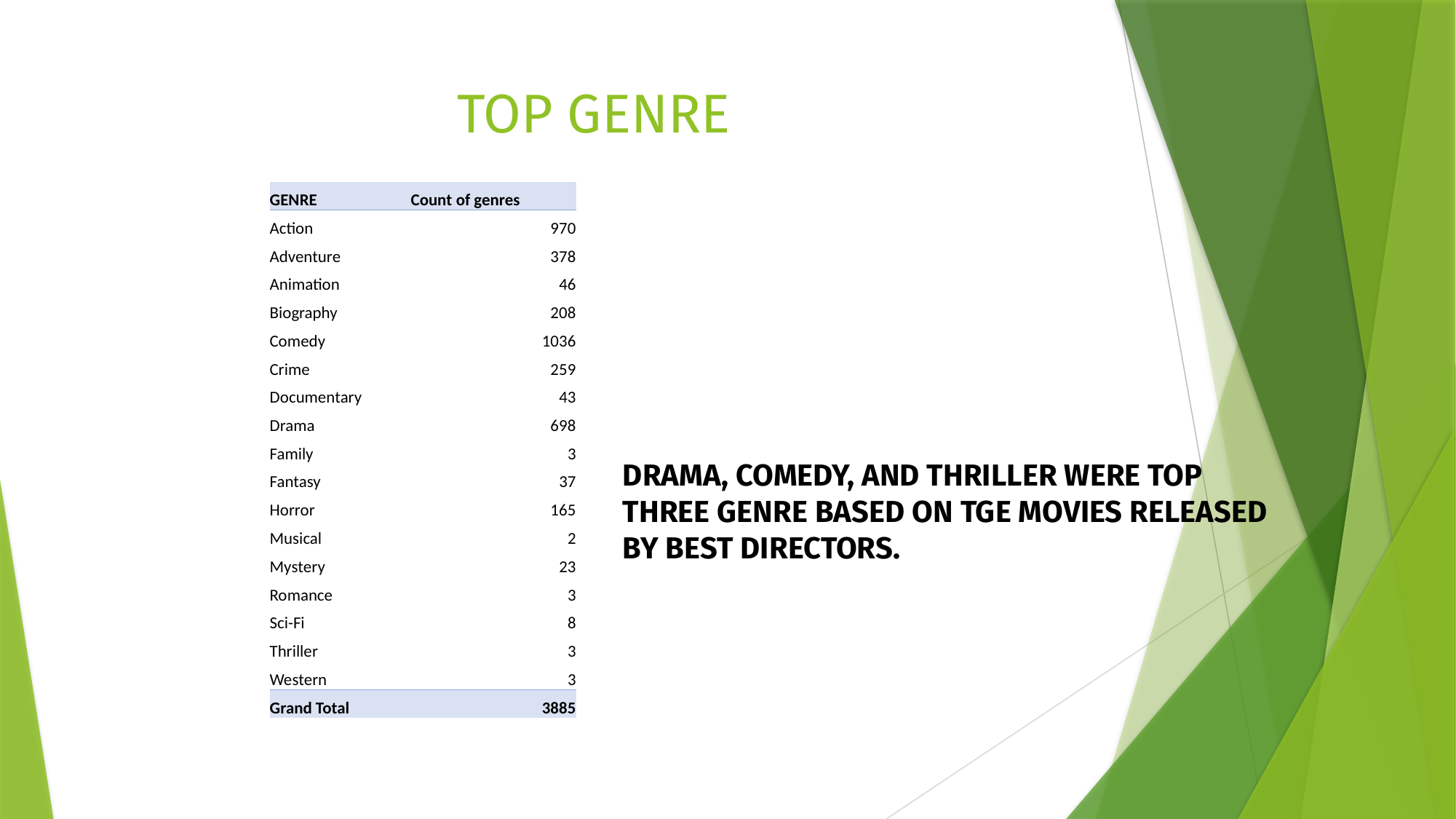

# TOP GENRE
|  |  |  |  |
| --- | --- | --- | --- |
|  | GENRE | Count of genres |  |
|  | Action | 970 |  |
|  | Adventure | 378 |  |
|  | Animation | 46 |  |
|  | Biography | 208 |  |
|  | Comedy | 1036 |  |
|  | Crime | 259 |  |
|  | Documentary | 43 |  |
|  | Drama | 698 |  |
|  | Family | 3 |  |
|  | Fantasy | 37 |  |
|  | Horror | 165 |  |
|  | Musical | 2 |  |
|  | Mystery | 23 |  |
|  | Romance | 3 |  |
|  | Sci-Fi | 8 |  |
|  | Thriller | 3 |  |
|  | Western | 3 |  |
|  | Grand Total | 3885 |  |
|  |  |  |  |
DRAMA, COMEDY, AND THRILLER WERE TOP
THREE GENRE BASED ON TGE MOVIES RELEASED
BY BEST DIRECTORS.